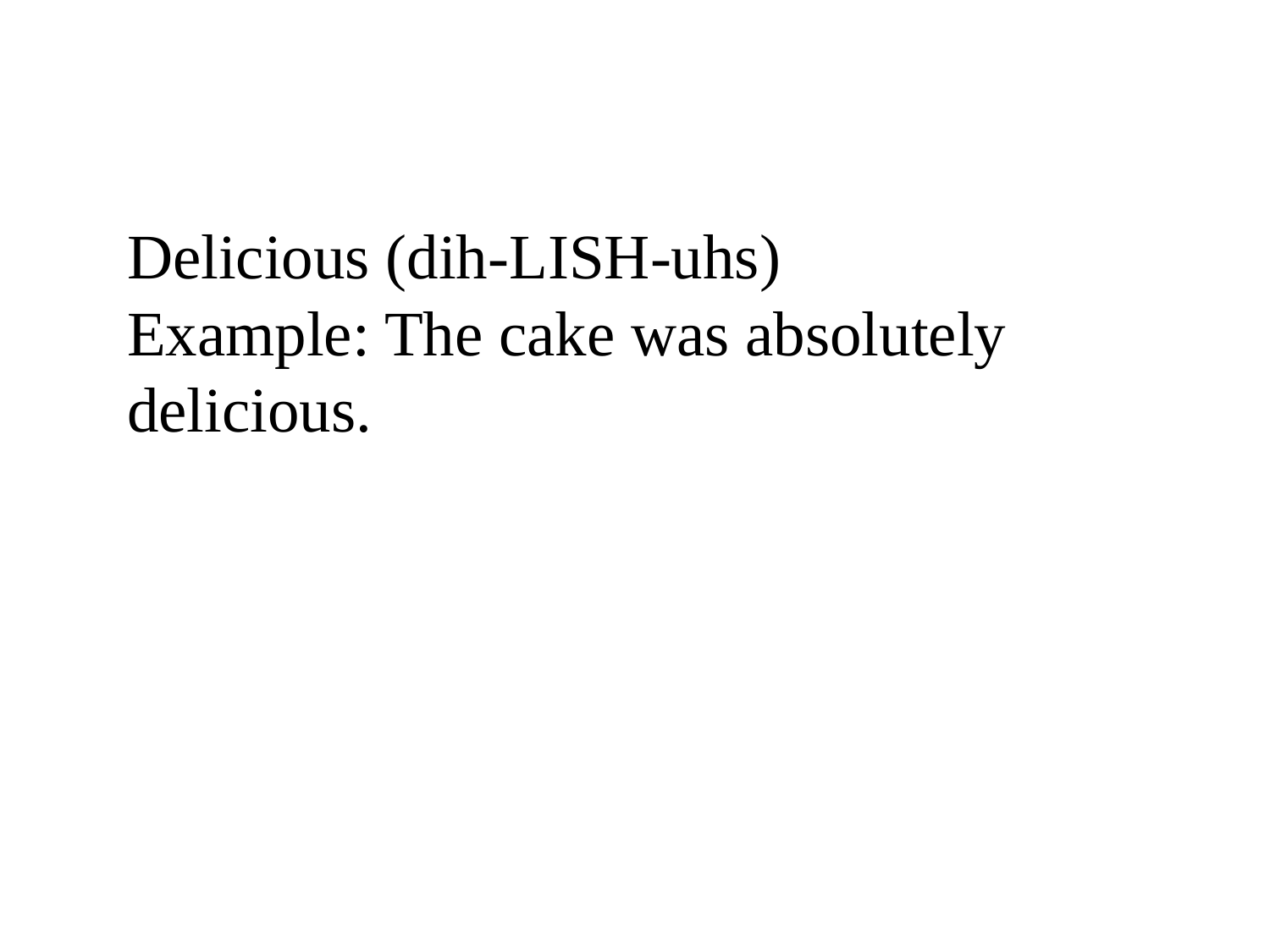

Delicious (dih-LISH-uhs)
Example: The cake was absolutely delicious.